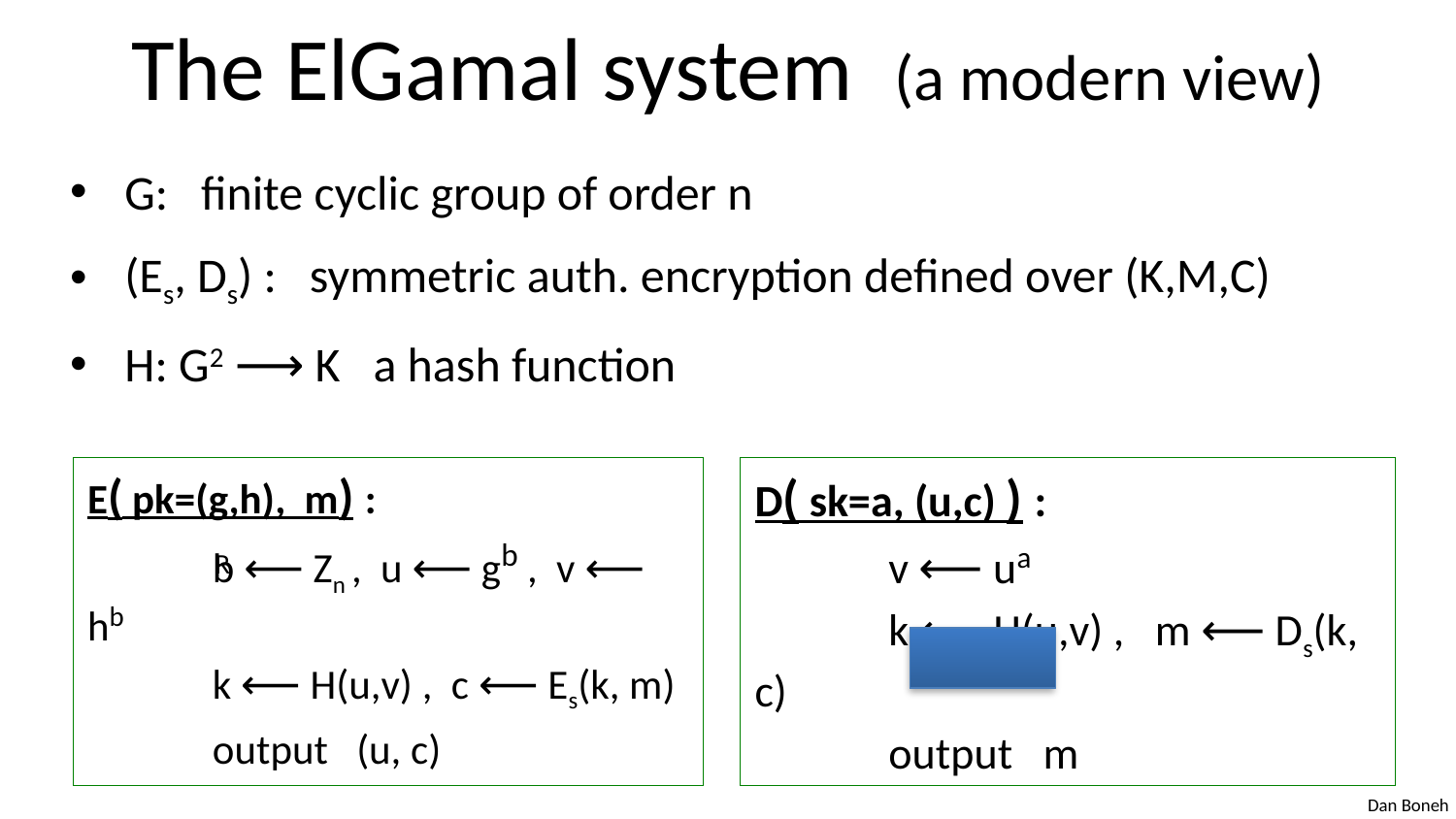

# The ElGamal system  (a modern view)
G:   finite cyclic group of order n
(Es, Ds) :   symmetric auth. encryption defined over (K,M,C)
H: G2 ⟶ K   a hash function
E( pk=(g,h),  m) :
	b ⟵ Zn ,  u ⟵ gb ,  v ⟵ hb
	k ⟵ H(u,v) ,  c ⟵ Es(k, m)
	output   (u, c)
D( sk=a, (u,c) ) :
	v ⟵ ua
	k ⟵ H(u,v) ,   m ⟵ Ds(k, c)
	output   m

R